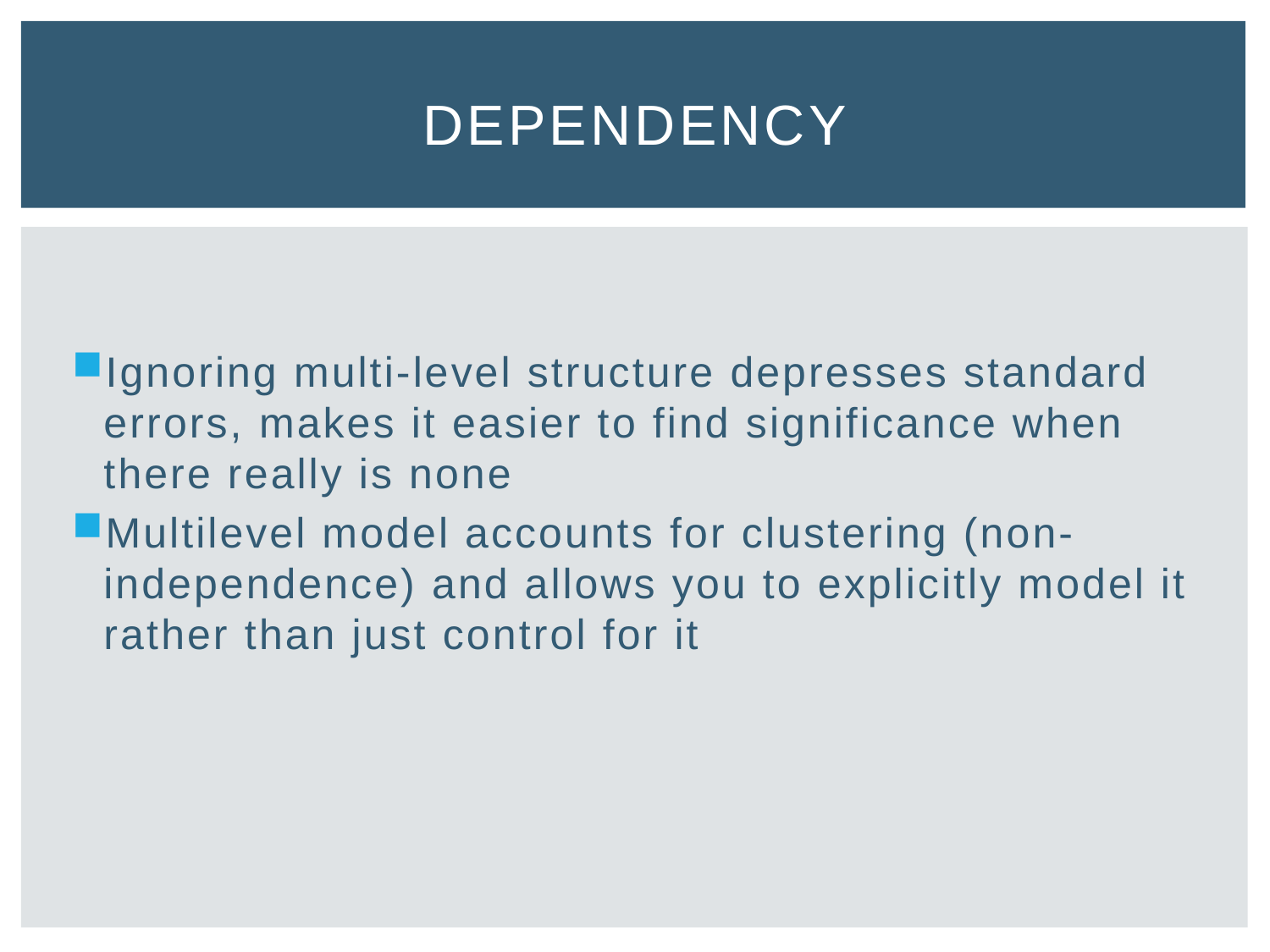

# Dependency
Ignoring multi-level structure depresses standard errors, makes it easier to find significance when there really is none
Multilevel model accounts for clustering (non-independence) and allows you to explicitly model it rather than just control for it